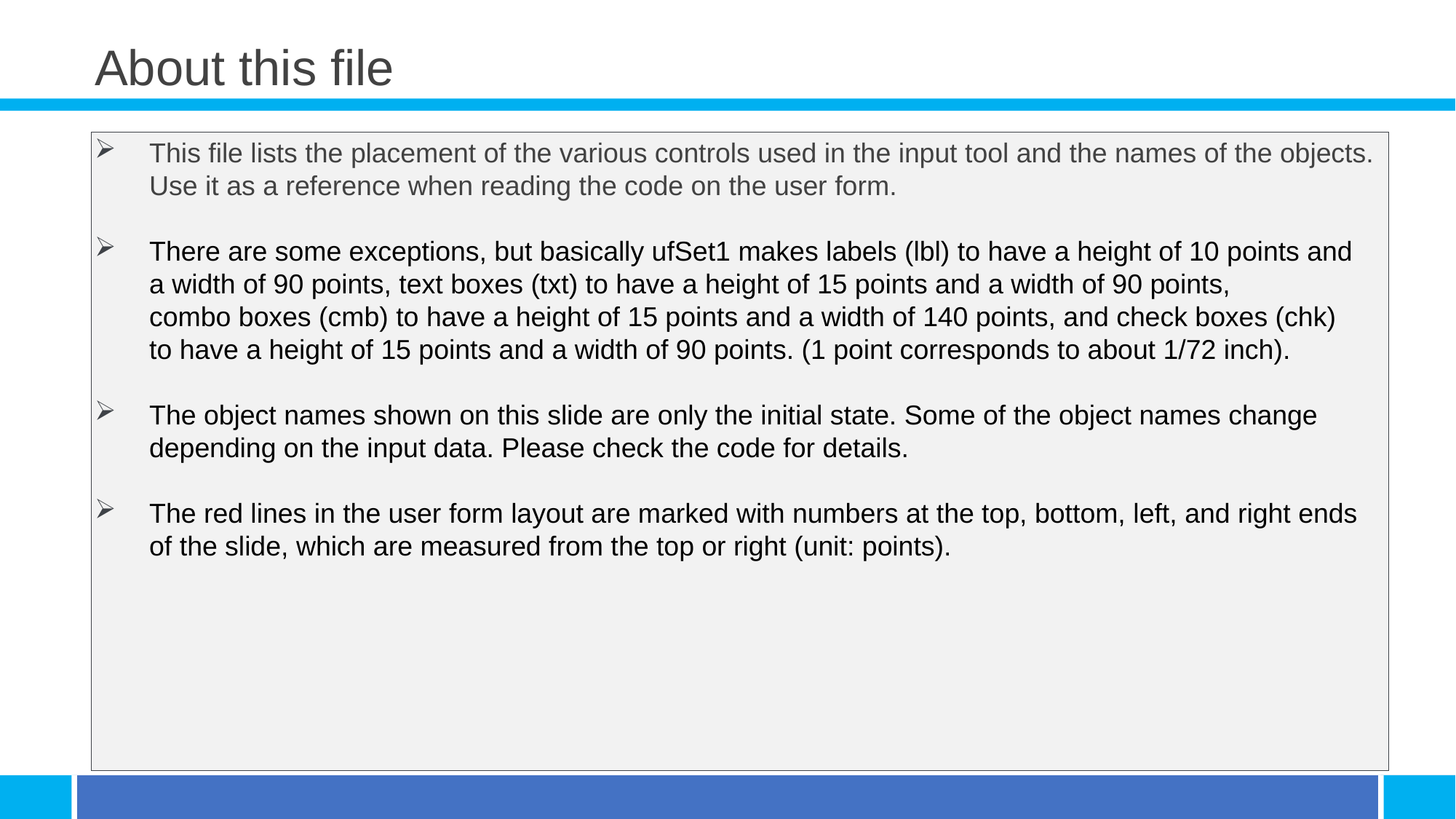

# About this file
This file lists the placement of the various controls used in the input tool and the names of the objects. Use it as a reference when reading the code on the user form.
There are some exceptions, but basically ufSet1 makes labels (lbl) to have a height of 10 points and
a width of 90 points, text boxes (txt) to have a height of 15 points and a width of 90 points,
combo boxes (cmb) to have a height of 15 points and a width of 140 points, and check boxes (chk)
to have a height of 15 points and a width of 90 points. (1 point corresponds to about 1/72 inch).
The object names shown on this slide are only the initial state. Some of the object names change depending on the input data. Please check the code for details.
The red lines in the user form layout are marked with numbers at the top, bottom, left, and right ends of the slide, which are measured from the top or right (unit: points).